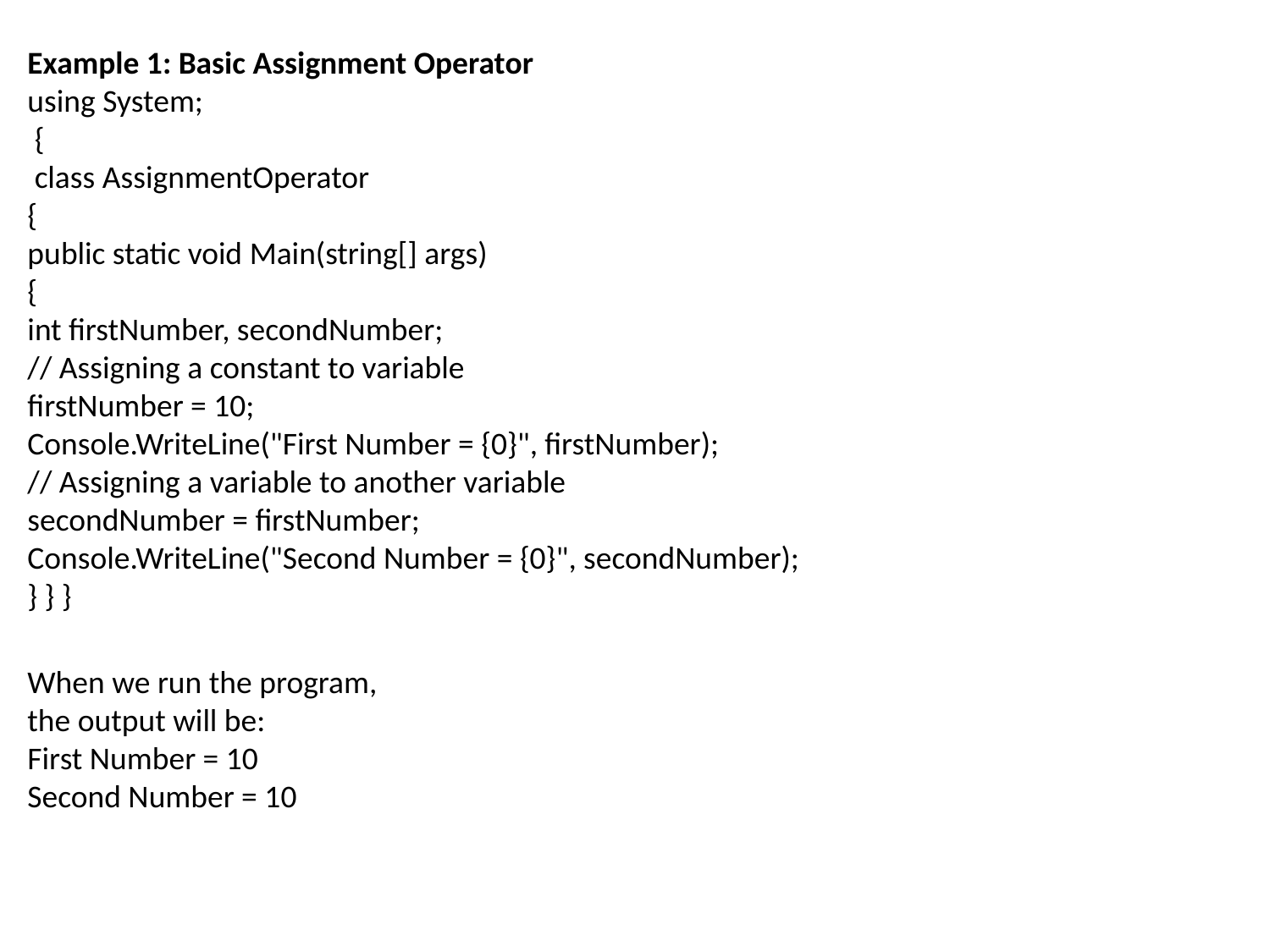

Example 1: Basic Assignment Operator
using System;
 {
 class AssignmentOperator
{
public static void Main(string[] args)
{
int firstNumber, secondNumber;
// Assigning a constant to variable
firstNumber = 10;
Console.WriteLine("First Number = {0}", firstNumber);
// Assigning a variable to another variable
secondNumber = firstNumber;
Console.WriteLine("Second Number = {0}", secondNumber);
} } }
When we run the program,
the output will be:
First Number = 10
Second Number = 10